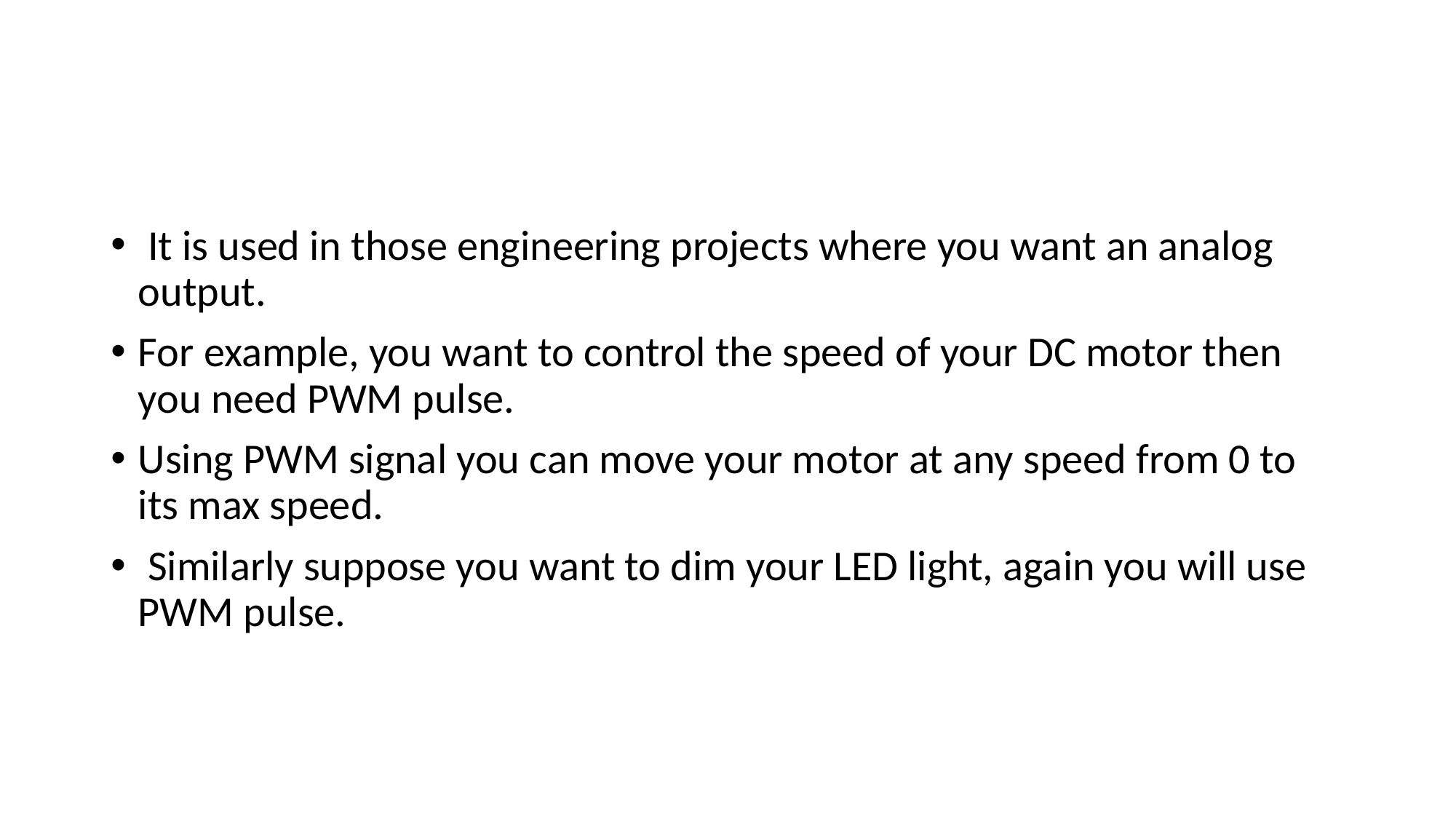

#
 It is used in those engineering projects where you want an analog output.
For example, you want to control the speed of your DC motor then you need PWM pulse.
Using PWM signal you can move your motor at any speed from 0 to its max speed.
 Similarly suppose you want to dim your LED light, again you will use PWM pulse.